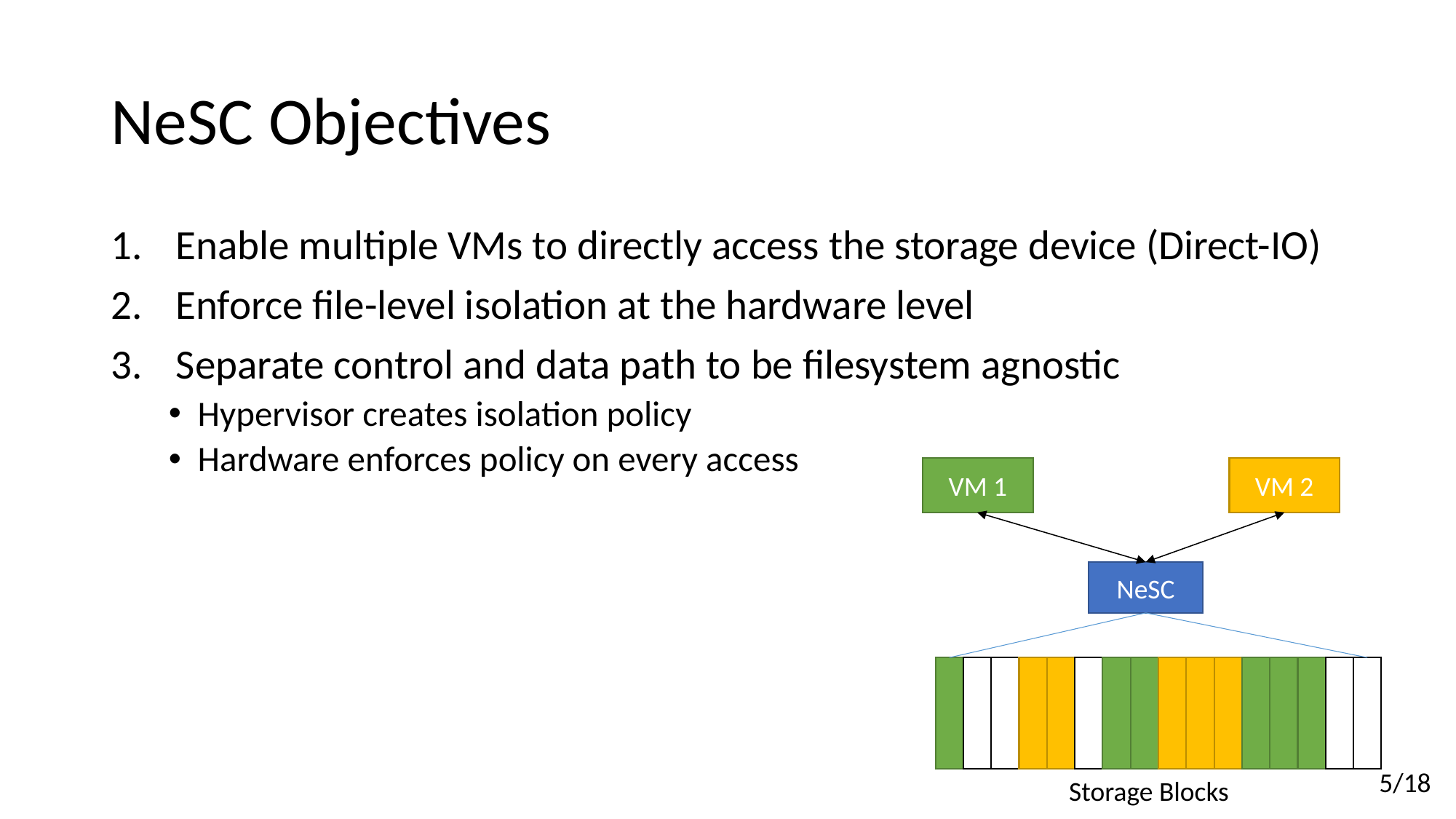

# NeSC Objectives
Enable multiple VMs to directly access the storage device (Direct-IO)
Enforce file-level isolation at the hardware level
Separate control and data path to be filesystem agnostic
Hypervisor creates isolation policy
Hardware enforces policy on every access
VM 1
VM 2
NeSC

Storage Blocks